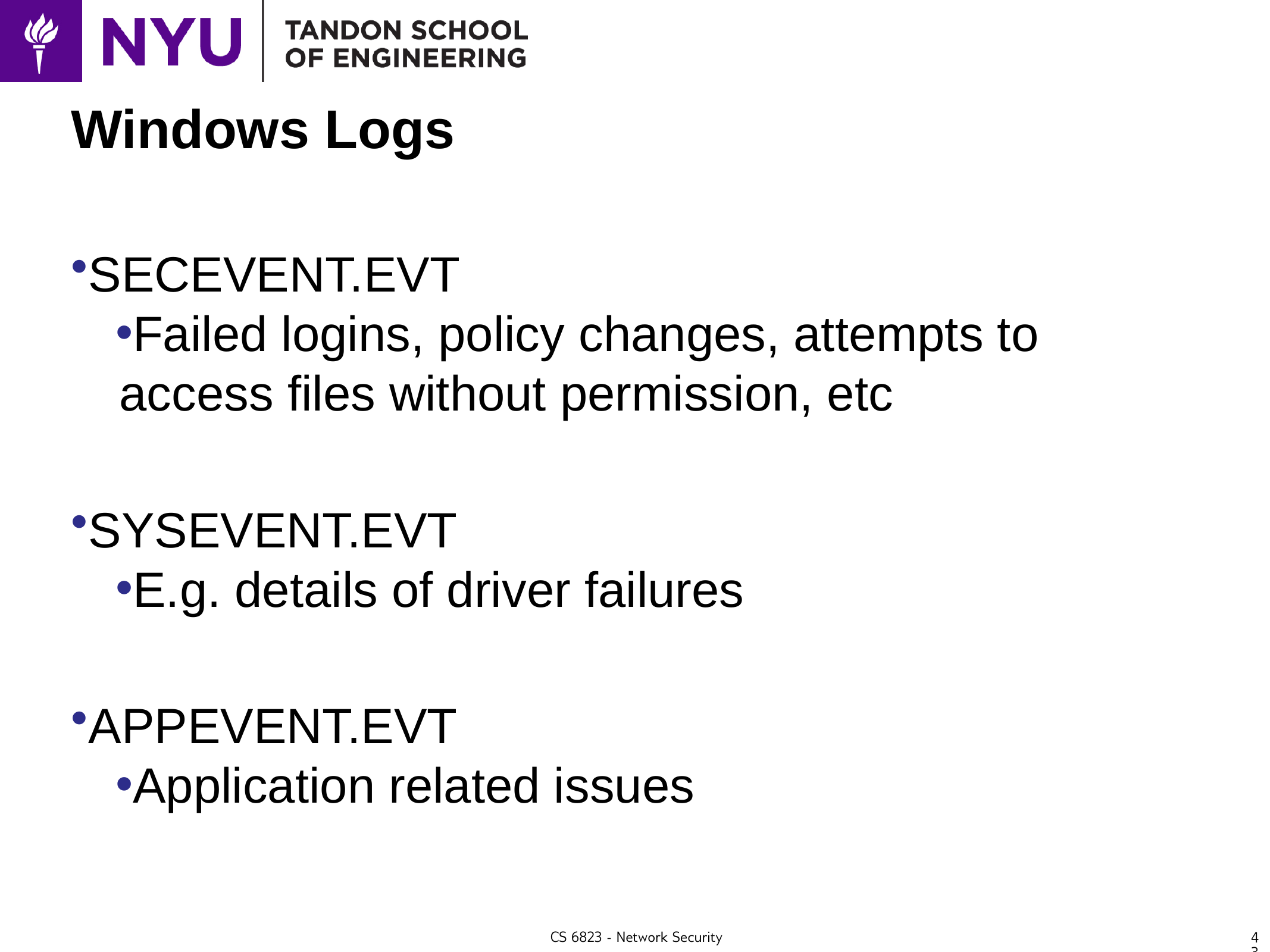

# Windows Logs
SECEVENT.EVT
Failed logins, policy changes, attempts to access files without permission, etc

SYSEVENT.EVT
E.g. details of driver failures

APPEVENT.EVT
Application related issues

43